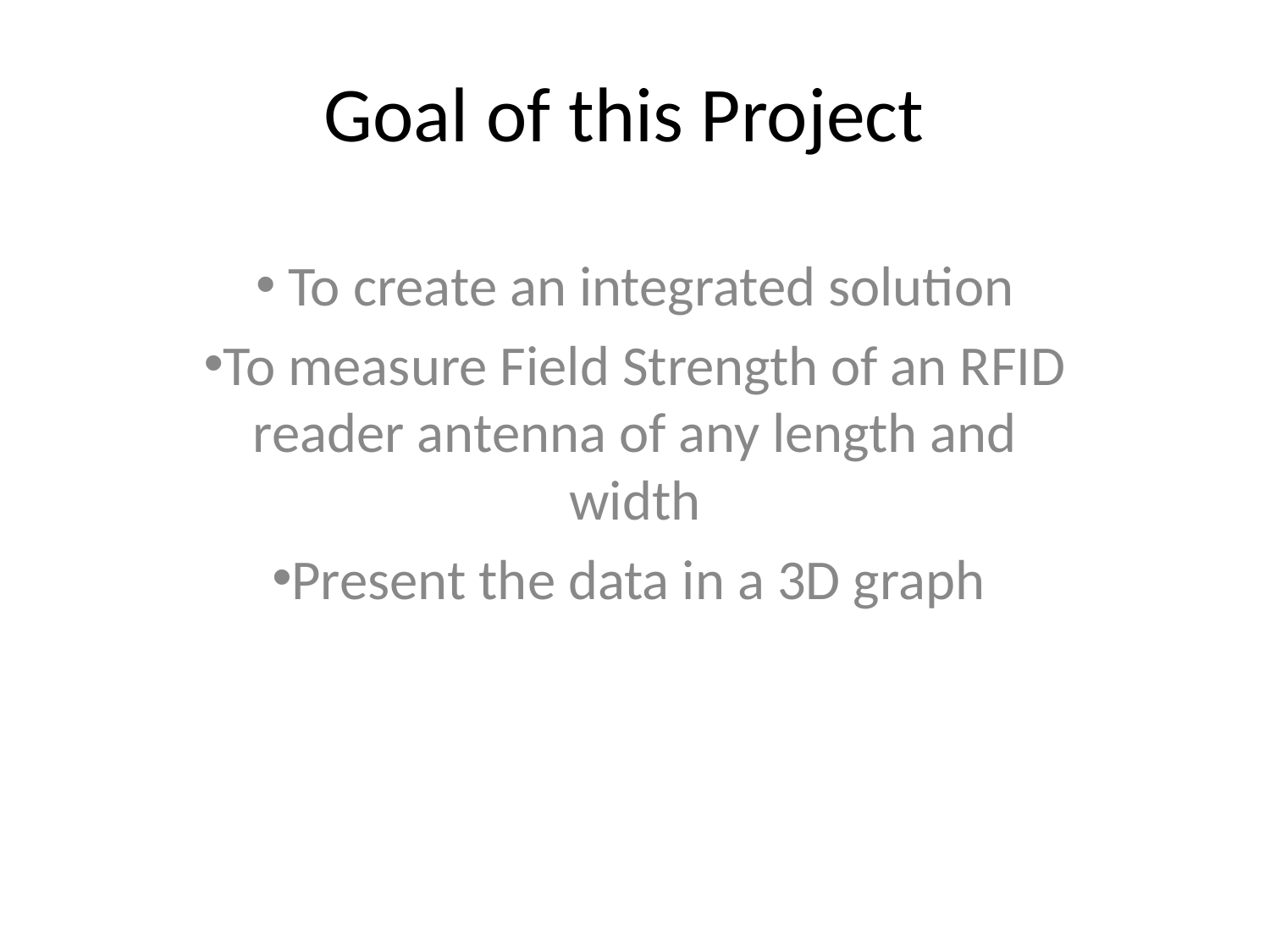

# Goal of this Project
 To create an integrated solution
To measure Field Strength of an RFID reader antenna of any length and width
Present the data in a 3D graph